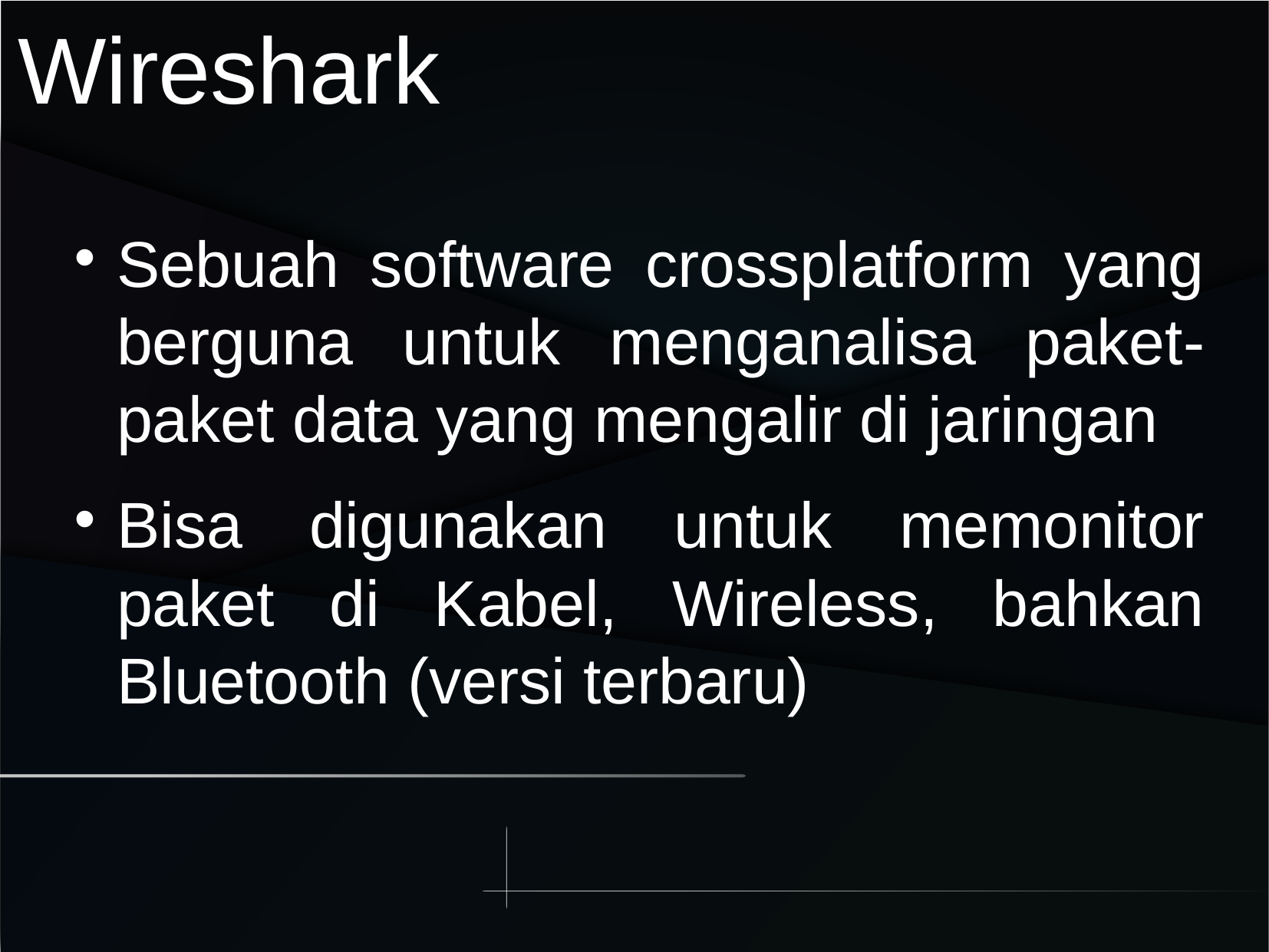

Wireshark
Sebuah software crossplatform yang berguna untuk menganalisa paket-paket data yang mengalir di jaringan
Bisa digunakan untuk memonitor paket di Kabel, Wireless, bahkan Bluetooth (versi terbaru)